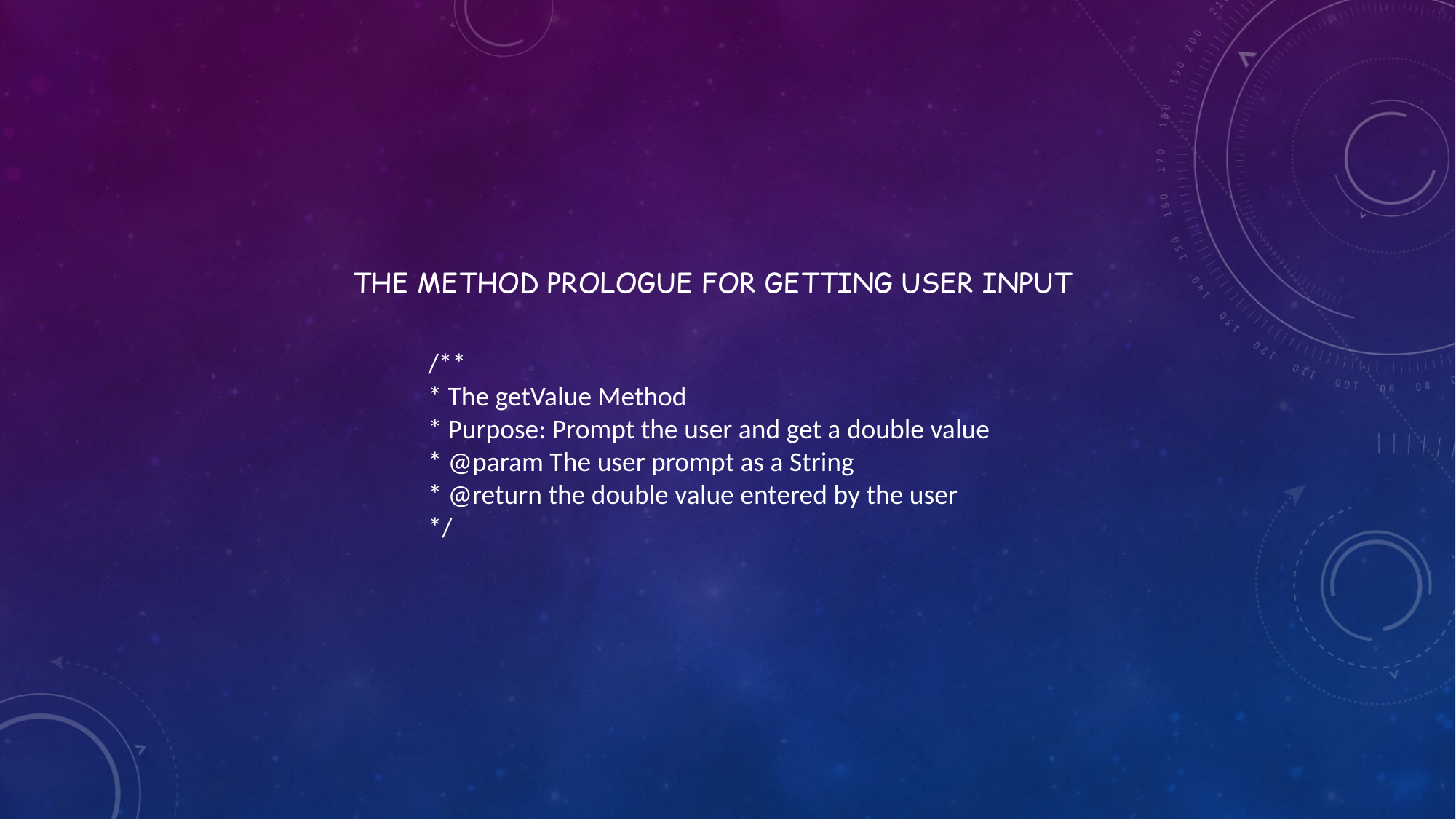

THE METHOD PROLOGUE FOR GETTING USER INPUT
/**
* The getValue Method
* Purpose: Prompt the user and get a double value
* @param The user prompt as a String
* @return the double value entered by the user
*/